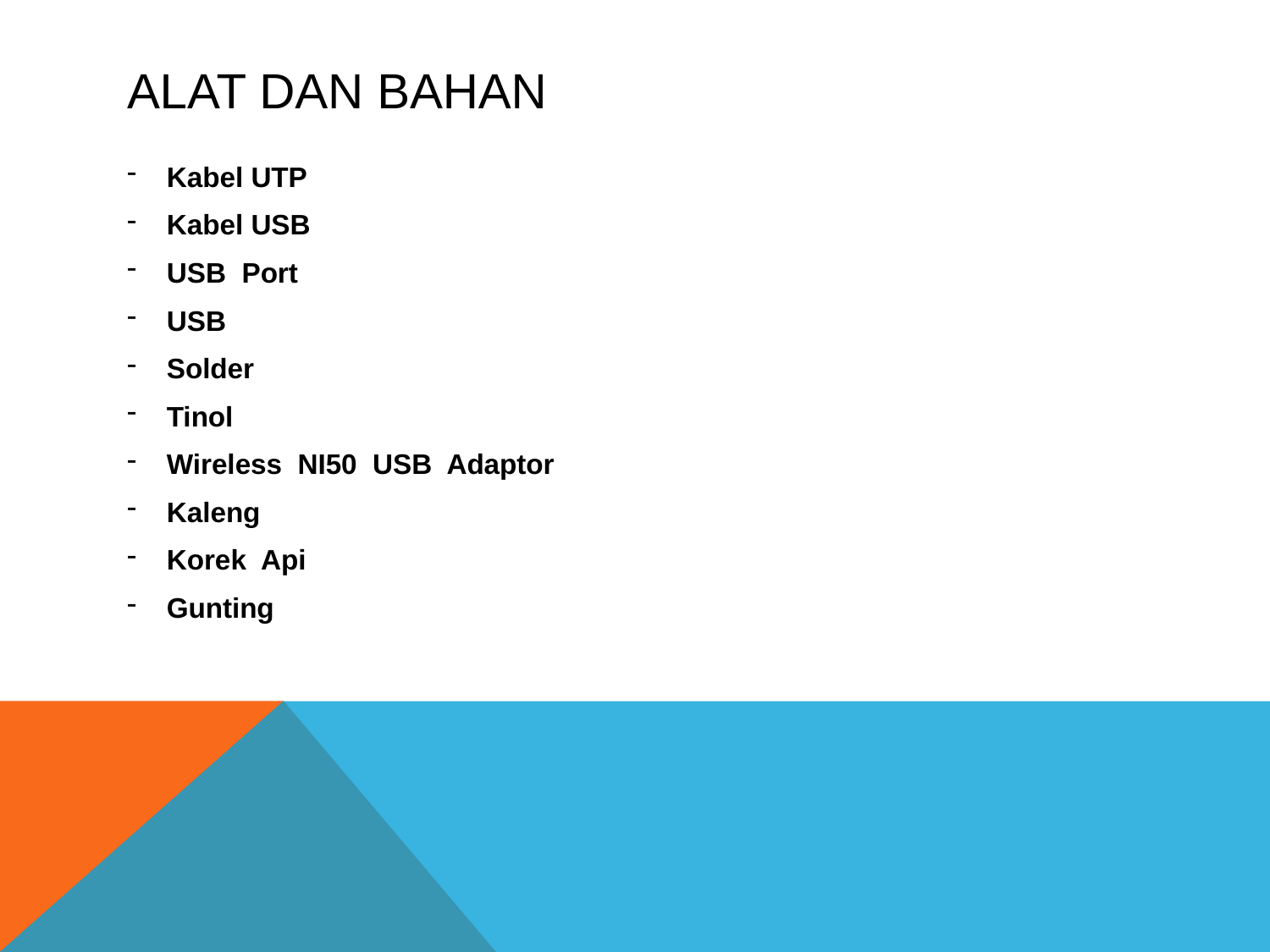

# Alat dan bahan
Kabel UTP
Kabel USB
USB  Port
USB
Solder
Tinol
Wireless  NI50  USB  Adaptor
Kaleng
Korek  Api
Gunting